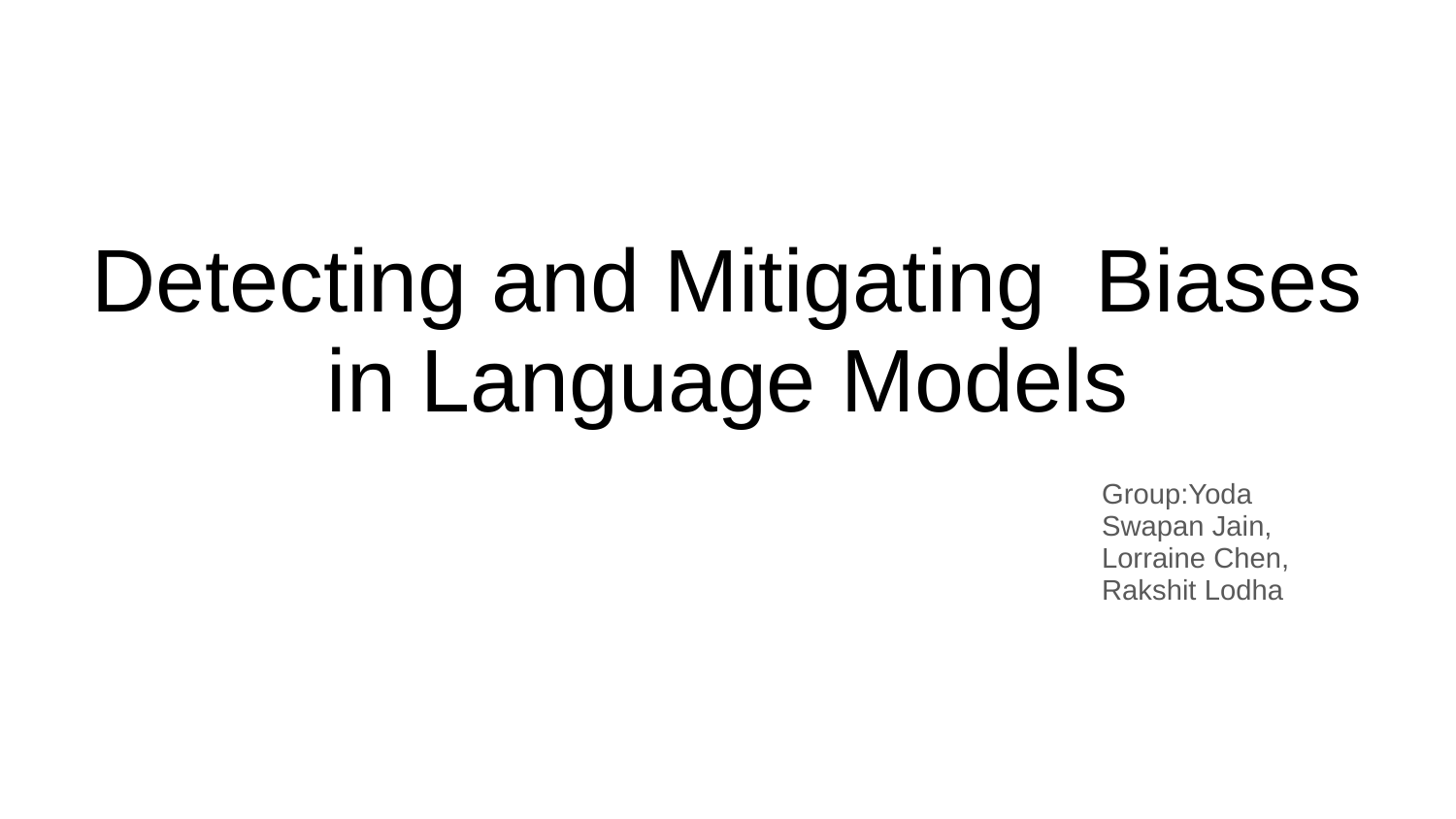

# Detecting and Mitigating  Biases in Language Models
Group:Yoda
Swapan Jain,
Lorraine Chen,
Rakshit Lodha